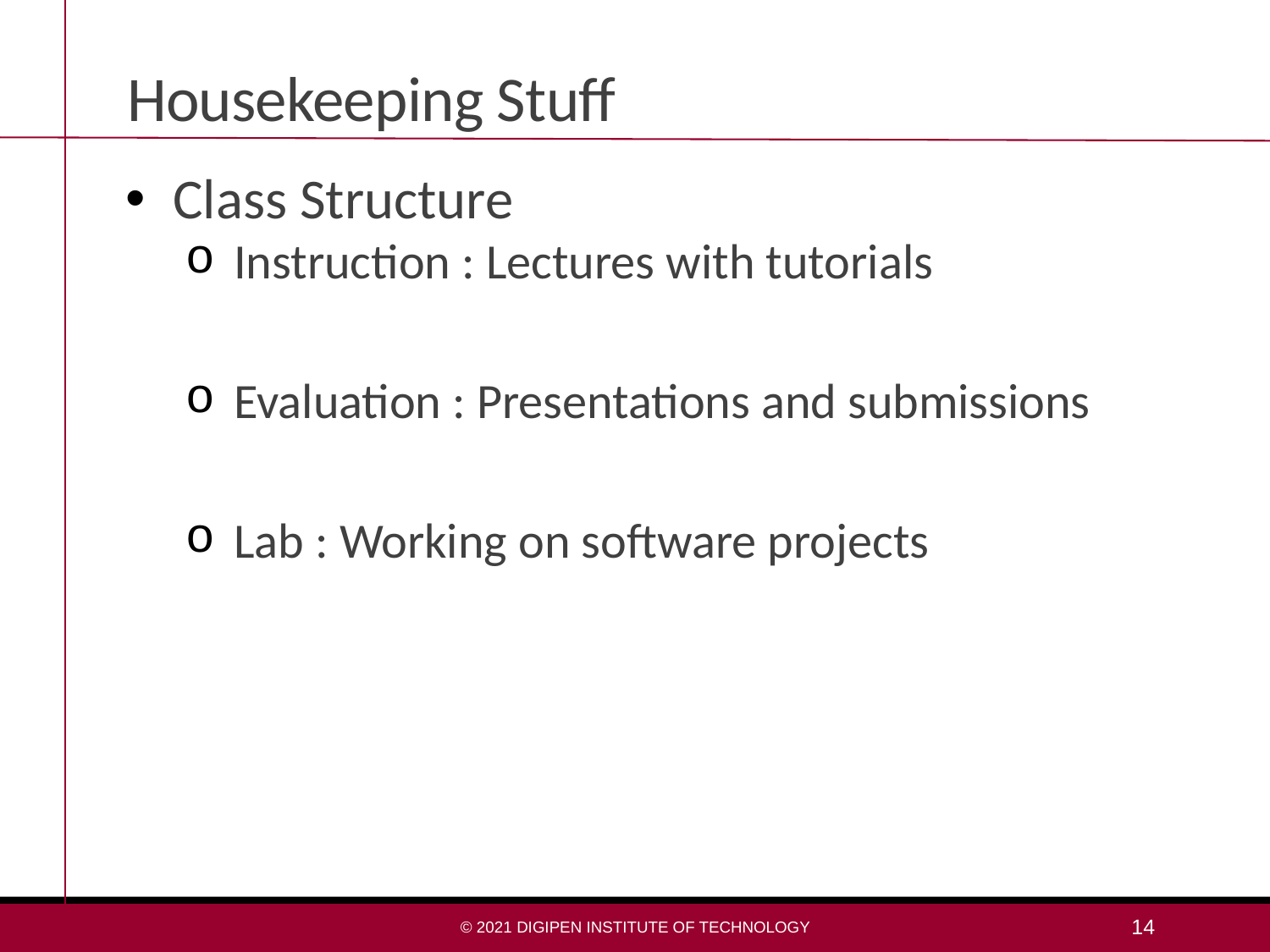

# Housekeeping Stuff
Class Structure
Instruction : Lectures with tutorials

Evaluation : Presentations and submissions

Lab : Working on software projects

© 2021 DigiPen Institute of Technology
14